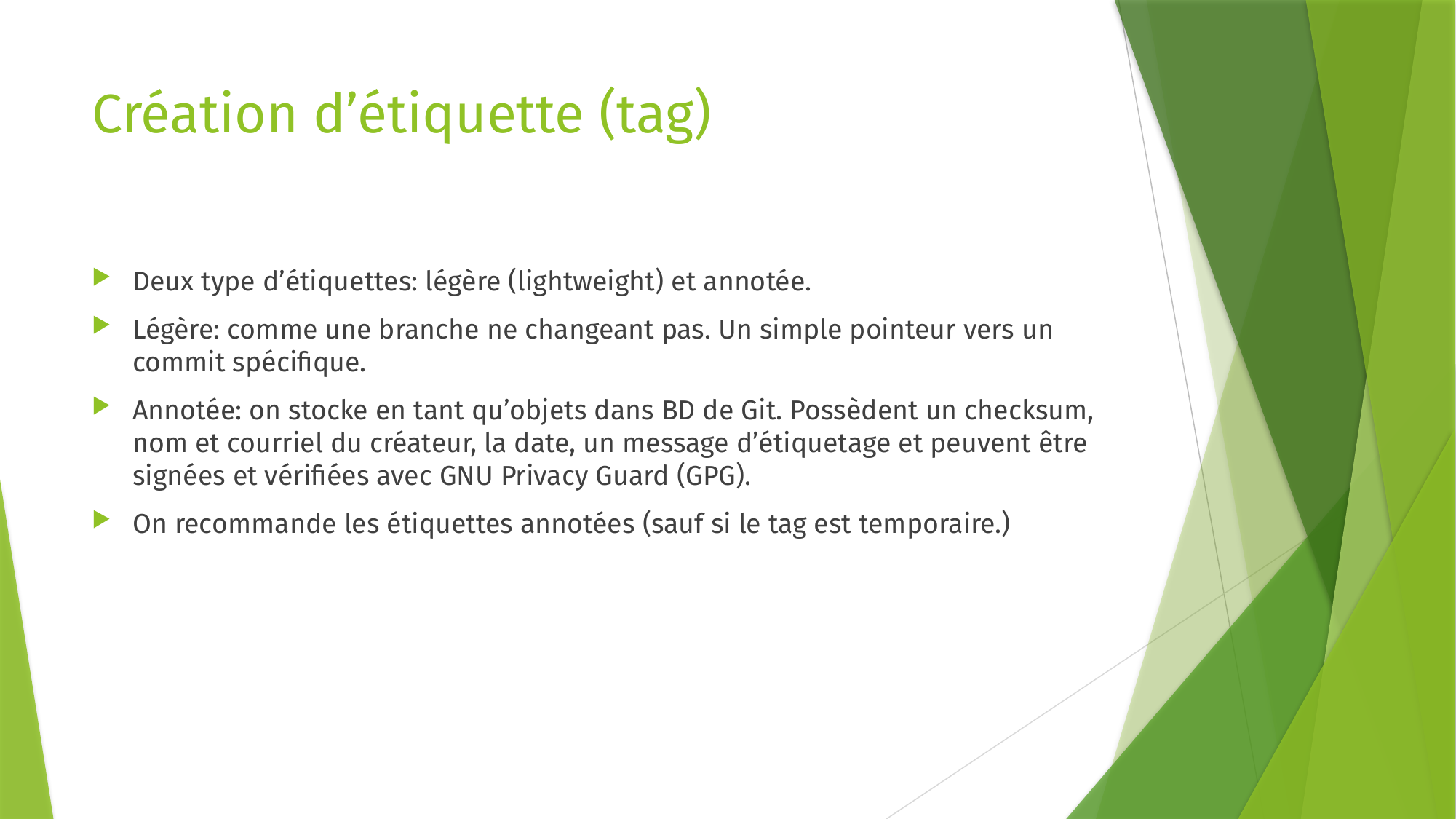

# Création d’étiquette (tag)
Deux type d’étiquettes: légère (lightweight) et annotée.
Légère: comme une branche ne changeant pas. Un simple pointeur vers un commit spécifique.
Annotée: on stocke en tant qu’objets dans BD de Git. Possèdent un checksum, nom et courriel du créateur, la date, un message d’étiquetage et peuvent être signées et vérifiées avec GNU Privacy Guard (GPG).
On recommande les étiquettes annotées (sauf si le tag est temporaire.)